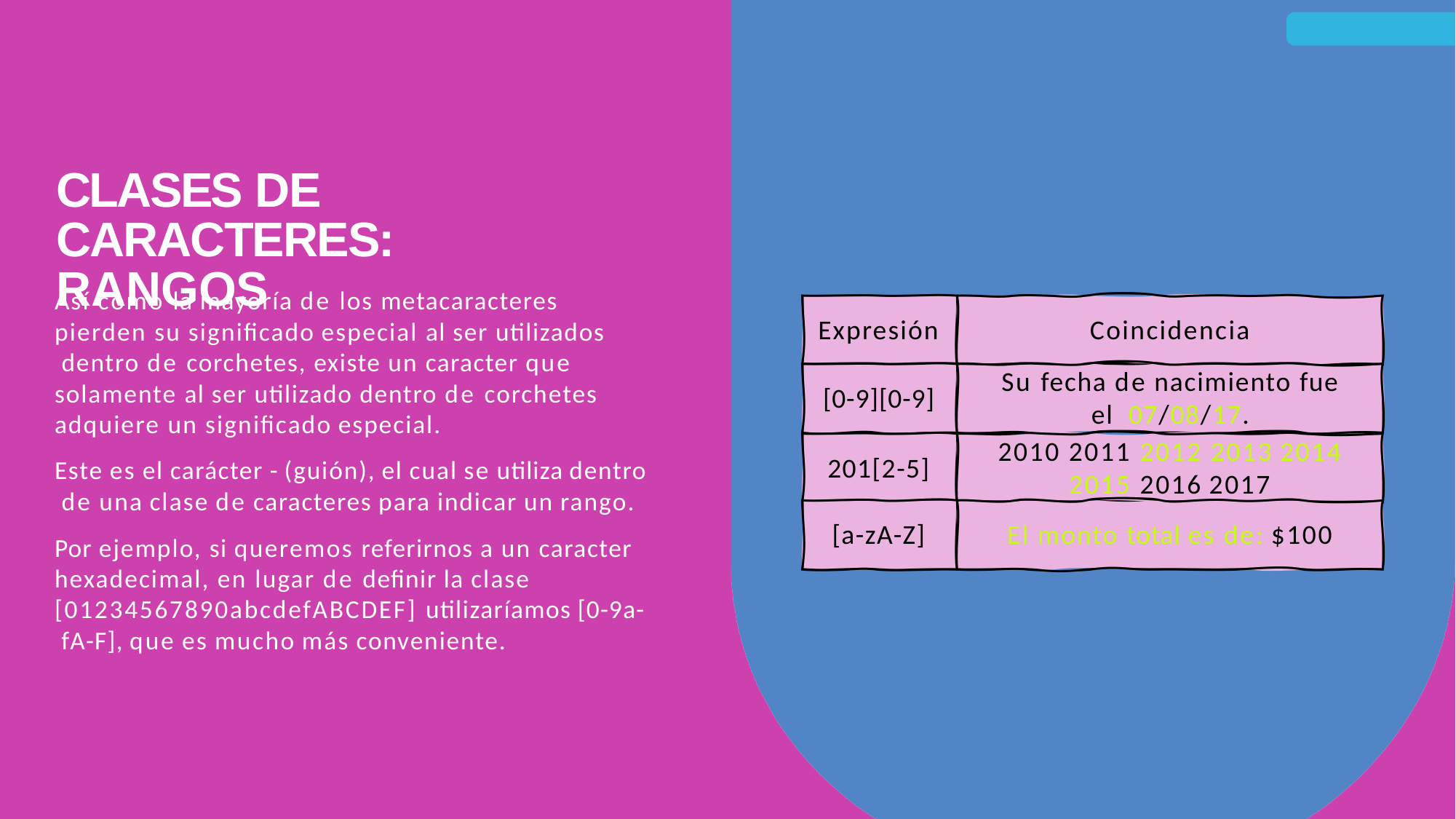

# CLASES DE  CARACTERES: RANGOS
Así como la mayoría de los metacaracteres  pierden su significado especial al ser utilizados  dentro de corchetes, existe un caracter que  solamente al ser utilizado dentro de corchetes  adquiere un significado especial.
Este es el carácter - (guión), el cual se utiliza dentro  de una clase de caracteres para indicar un rango.
Por ejemplo, si queremos referirnos a un caracter  hexadecimal, en lugar de definir la clase  [01234567890abcdefABCDEF] utilizaríamos [0-9a-  fA-F], que es mucho más conveniente.
Expresión
Coincidencia
Su fecha de nacimiento fue el  07/08/17.
2010 2011 2012 2013 2014
2015 2016 2017
El monto total es de: $100
[0-9][0-9]
201[2-5]
[a-zA-Z]